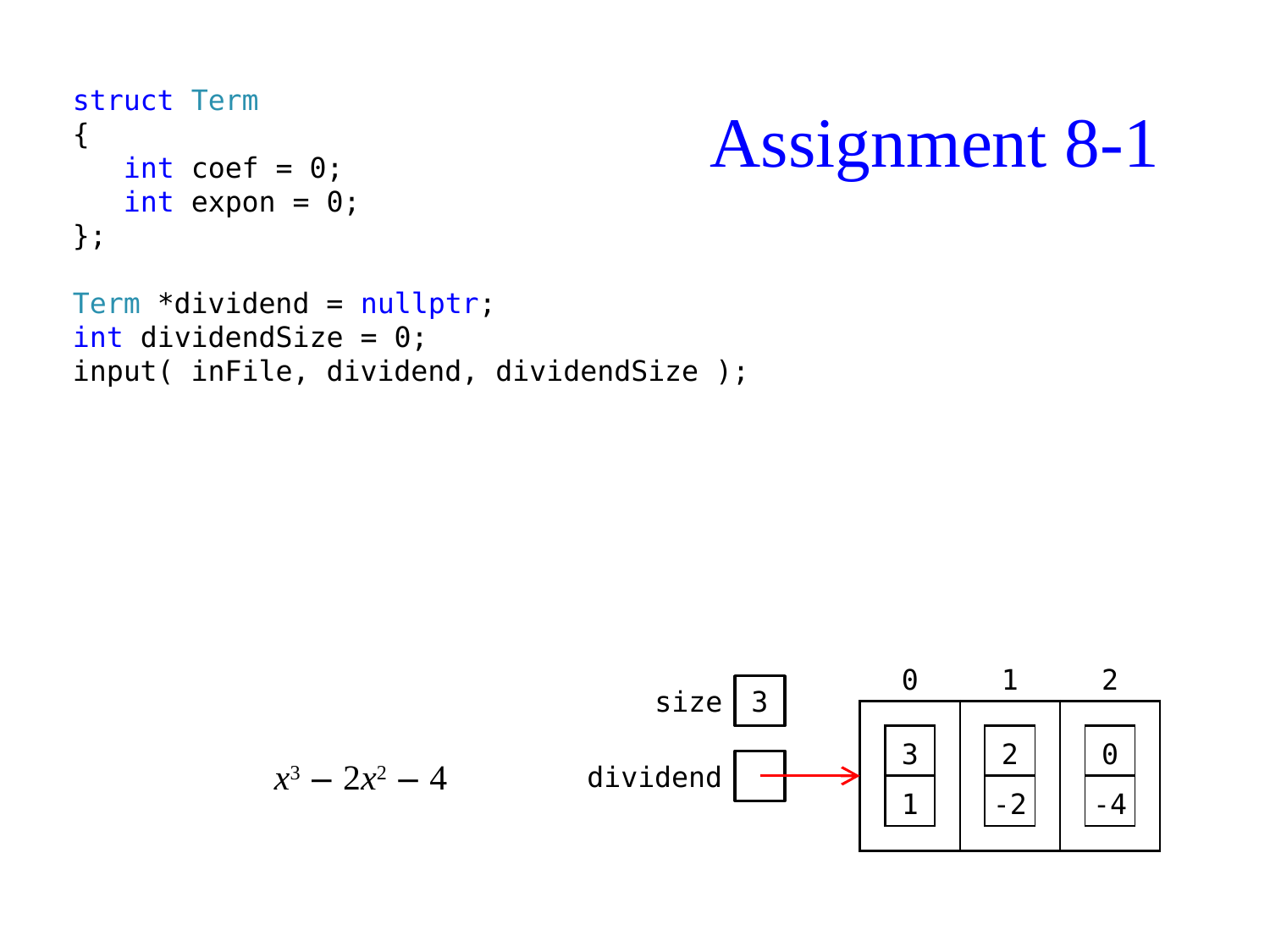

struct Term
{
   int coef = 0;
   int expon = 0;
};

Term *dividend = nullptr;
int dividendSize = 0;
input( inFile, dividend, dividendSize );
# Assignment 8-1
| 0 | 1 | 2 |
| --- | --- | --- |
|  |  |  |
size
3
| 3 |
| --- |
| 1 |
| 2 |
| --- |
| -2 |
| 0 |
| --- |
| -4 |
x3 − 2x2 − 4
dividend